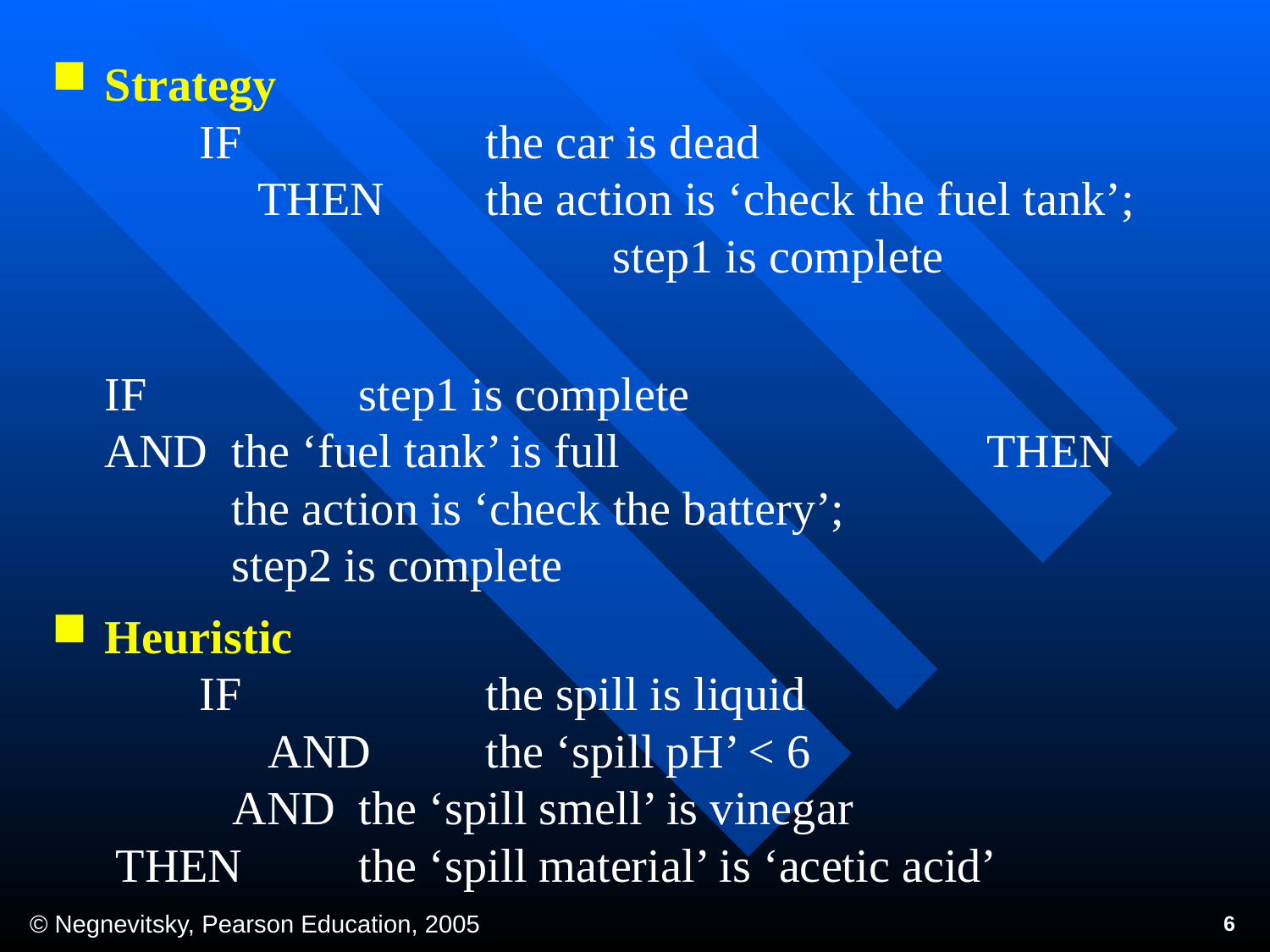

Strategy                                                                                     IF 		the car is dead                                                 THEN 	the action is ‘check the fuel tank’;                            		step1 is complete
	IF 		step1 is complete                                      AND 	the ‘fuel tank’ is full                               THEN 	the action is ‘check the battery’;                       		step2 is complete
Heuristic	                                                                              IF 		the spill is liquid                                               AND 	the ‘spill pH’ < 6                                           AND 	the ‘spill smell’ is vinegar                              THEN 	the ‘spill material’ is ‘acetic acid’